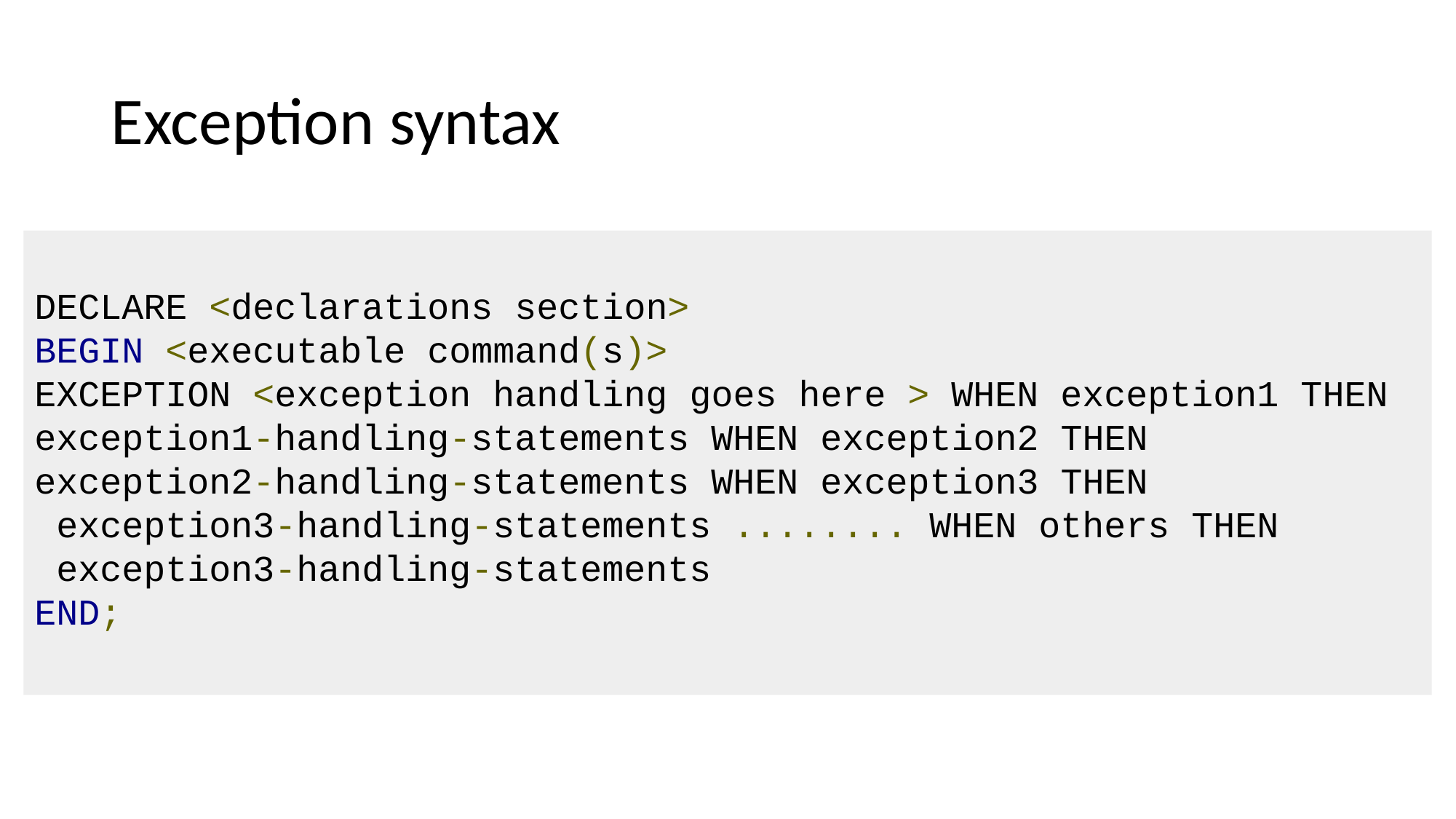

# Exception syntax
DECLARE <declarations section>
BEGIN <executable command(s)>
EXCEPTION <exception handling goes here > WHEN exception1 THEN
exception1-handling-statements WHEN exception2 THEN
exception2-handling-statements WHEN exception3 THEN
 exception3-handling-statements ........ WHEN others THEN
 exception3-handling-statements
END;